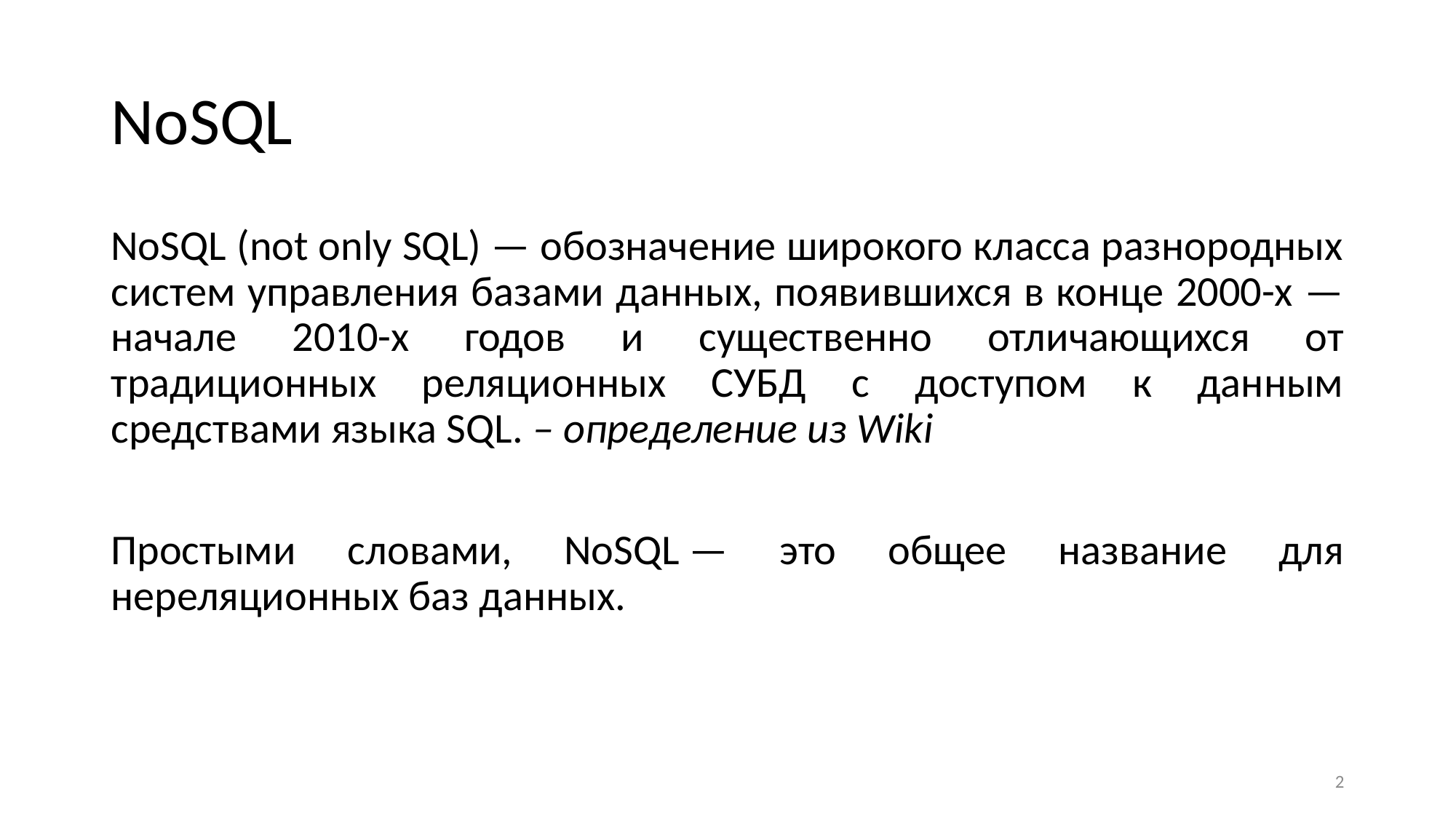

# NoSQL
NoSQL (not only SQL) — обозначение широкого класса разнородных систем управления базами данных, появившихся в конце 2000-х — начале 2010-х годов и существенно отличающихся от традиционных реляционных СУБД с доступом к данным средствами языка SQL. – определение из Wiki

Простыми словами, NoSQL — это общее название для нереляционных баз данных.
2